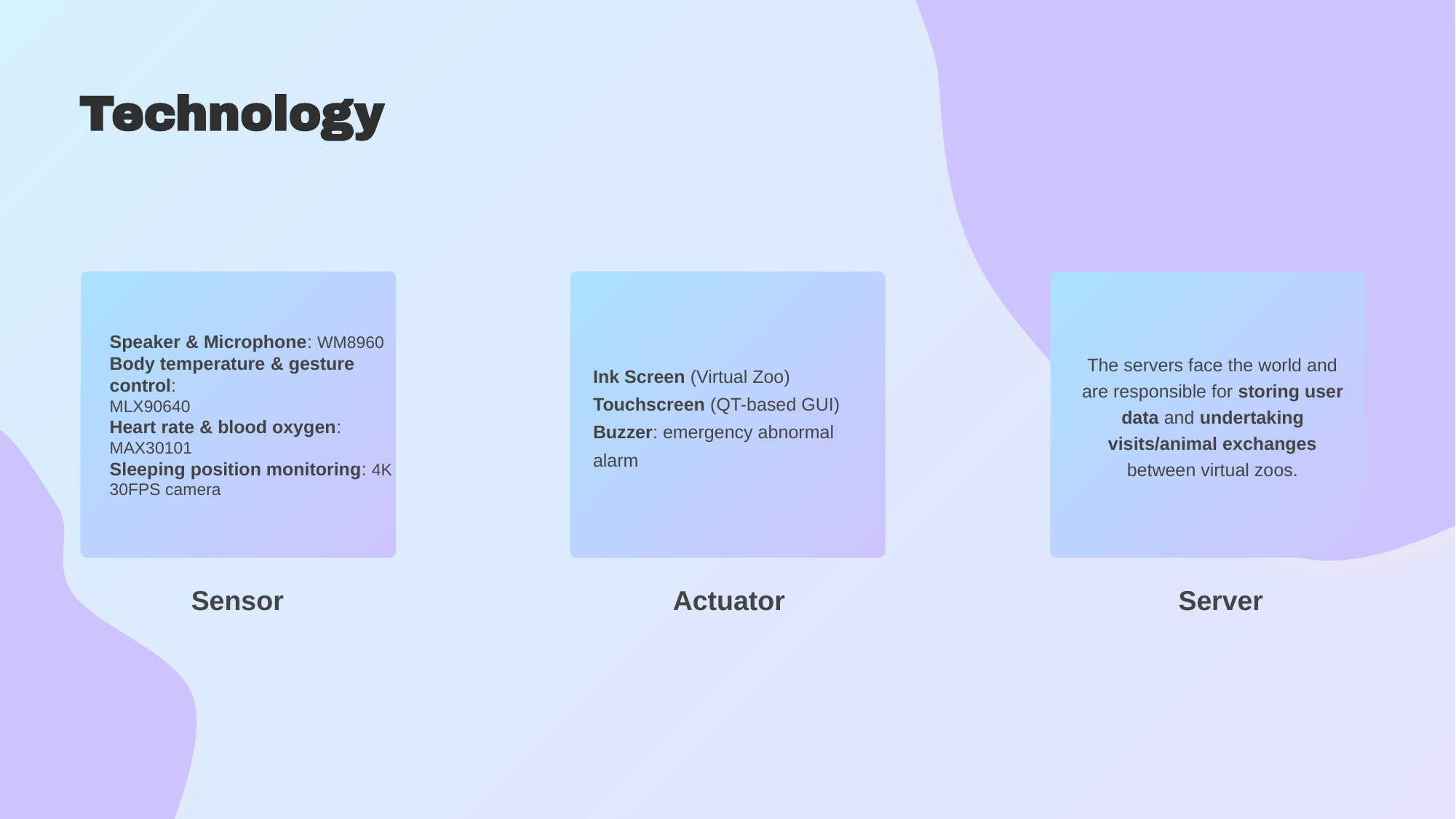

# Technology
Speaker & Microphone: WM8960
Body temperature & gesture control:
MLX90640
Heart rate & blood oxygen: MAX30101
Sleeping position monitoring: 4K 30FPS camera
The servers face the world and are responsible for storing user data and undertaking visits/animal exchanges between virtual zoos.
Ink Screen (Virtual Zoo)
Touchscreen (QT-based GUI)
Buzzer: emergency abnormal alarm
Sensor
Actuator
Server